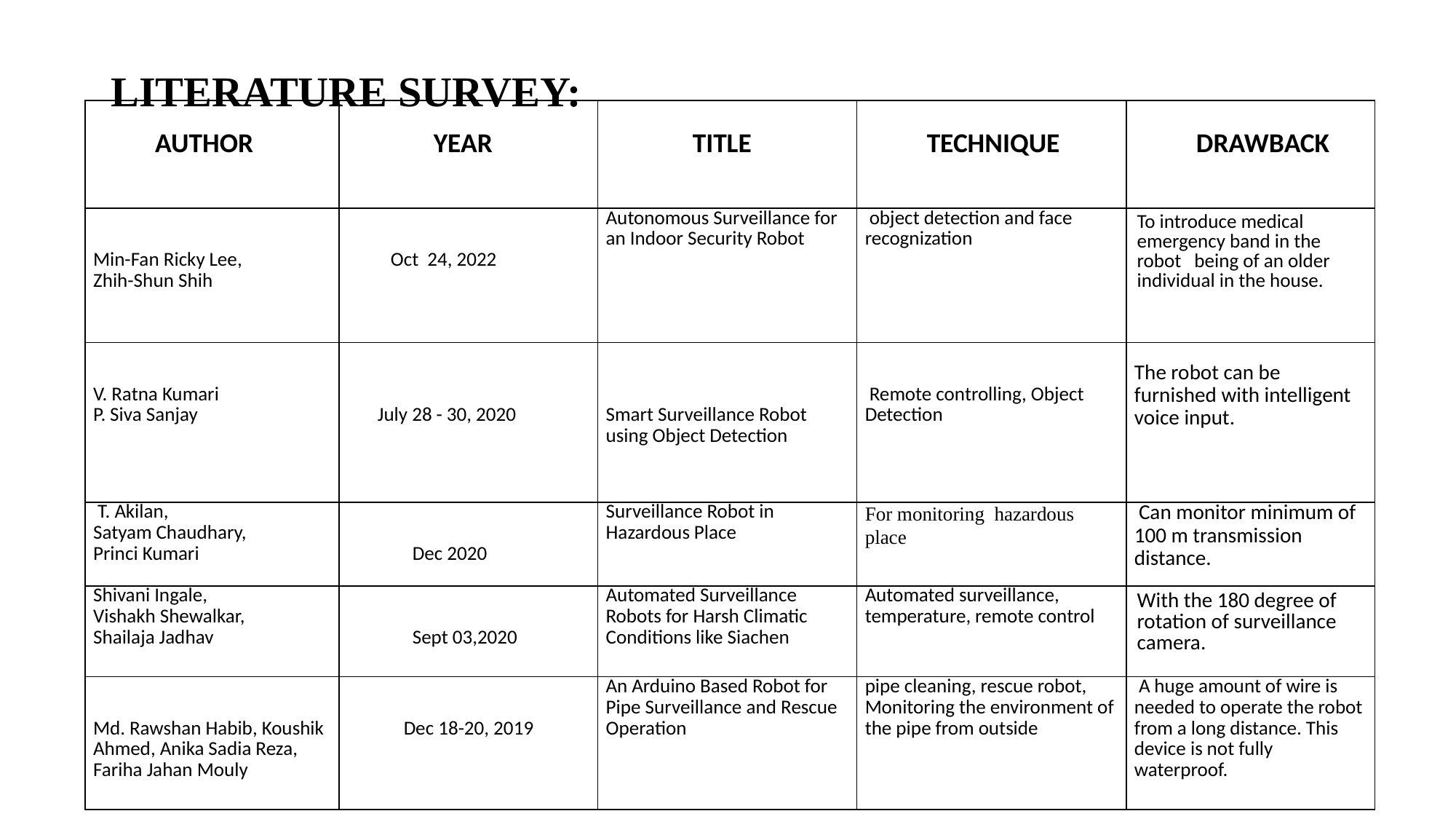

# LITERATURE SURVEY:
| AUTHOR | YEAR | TITLE | TECHNIQUE | DRAWBACK |
| --- | --- | --- | --- | --- |
| Min-Fan Ricky Lee, Zhih-Shun Shih | Oct 24, 2022 | Autonomous Surveillance for an Indoor Security Robot | object detection and face recognization | To introduce medical emergency band in the robot being of an older individual in the house. |
| V. Ratna Kumari P. Siva Sanjay | July 28 - 30, 2020 | Smart Surveillance Robot using Object Detection | Remote controlling, Object Detection | The robot can be furnished with intelligent voice input. |
| T. Akilan, Satyam Chaudhary, Princi Kumari | Dec 2020 | Surveillance Robot in Hazardous Place | For monitoring hazardous place | Can monitor minimum of 100 m transmission distance. |
| Shivani Ingale, Vishakh Shewalkar, Shailaja Jadhav | Sept 03,2020 | Automated Surveillance Robots for Harsh Climatic Conditions like Siachen | Automated surveillance, temperature, remote control | With the 180 degree of rotation of surveillance camera. |
| Md. Rawshan Habib, Koushik Ahmed, Anika Sadia Reza, Fariha Jahan Mouly | Dec 18-20, 2019 | An Arduino Based Robot for Pipe Surveillance and Rescue Operation | pipe cleaning, rescue robot, Monitoring the environment of the pipe from outside | A huge amount of wire is needed to operate the robot from a long distance. This device is not fully waterproof. |